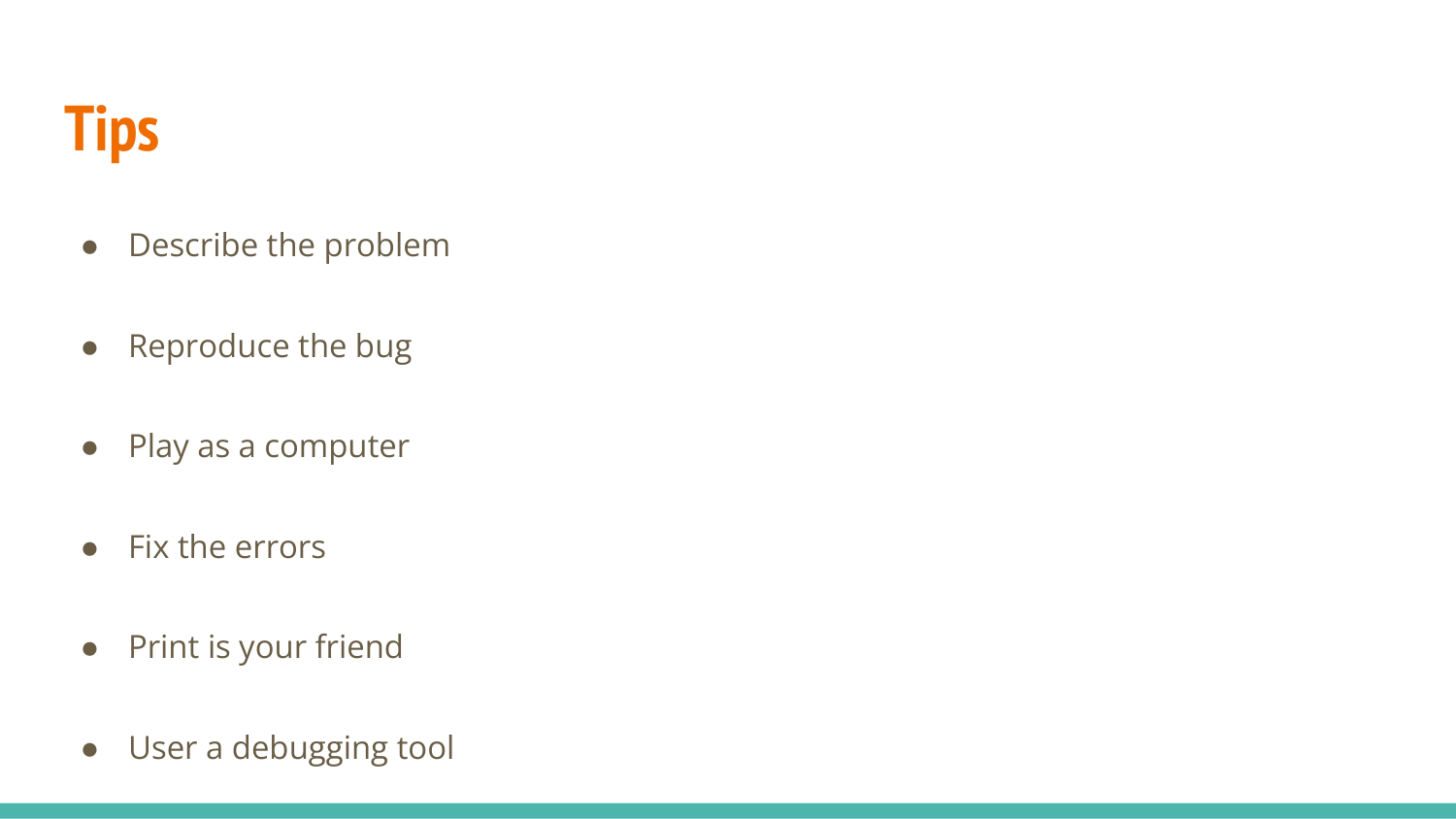

# Tips
Describe the problem

Reproduce the bug

Play as a computer

Fix the errors

Print is your friend

User a debugging tool